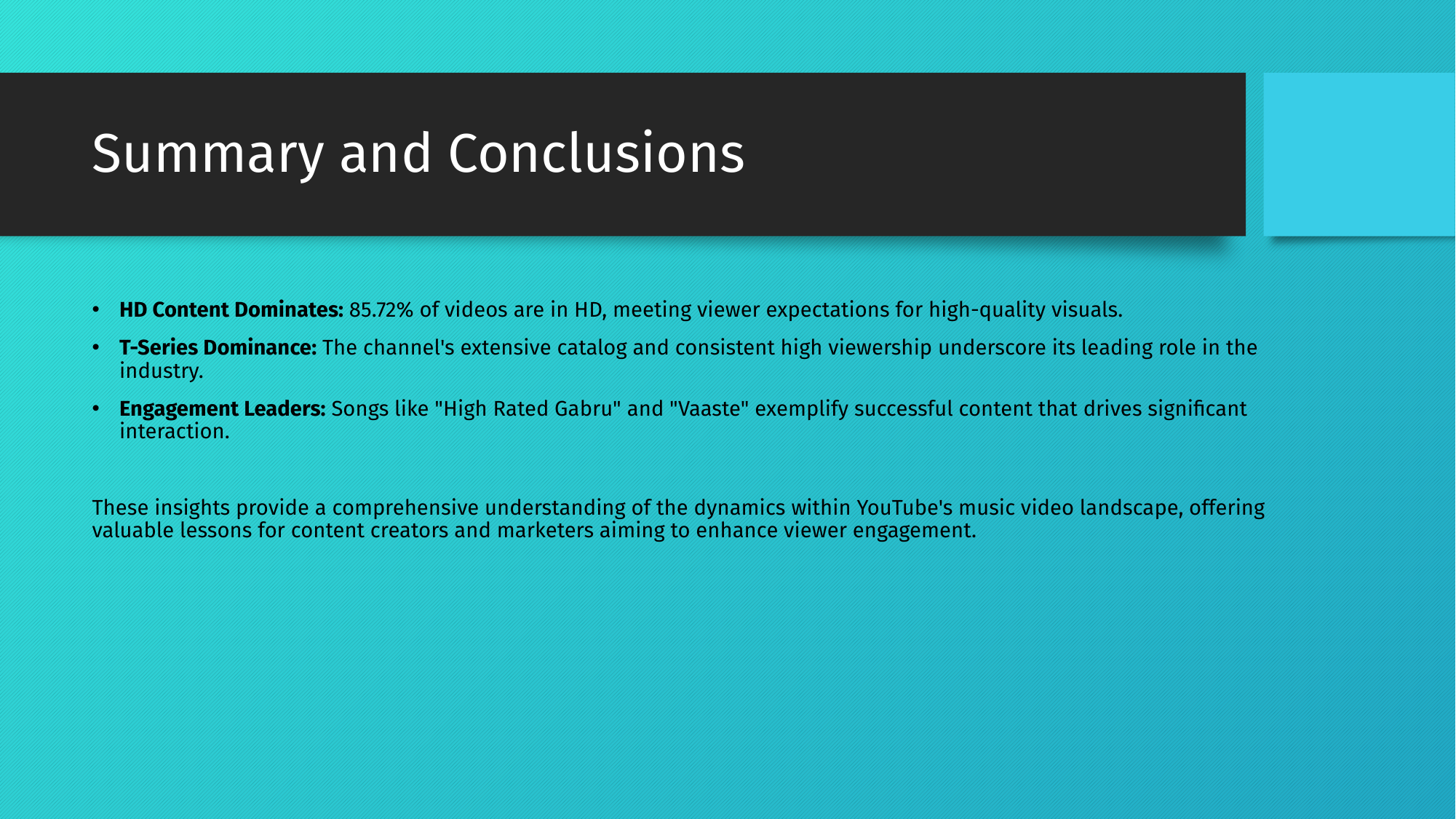

# Summary and Conclusions
HD Content Dominates: 85.72% of videos are in HD, meeting viewer expectations for high-quality visuals.
T-Series Dominance: The channel's extensive catalog and consistent high viewership underscore its leading role in the industry.
Engagement Leaders: Songs like "High Rated Gabru" and "Vaaste" exemplify successful content that drives significant interaction.

These insights provide a comprehensive understanding of the dynamics within YouTube's music video landscape, offering valuable lessons for content creators and marketers aiming to enhance viewer engagement.